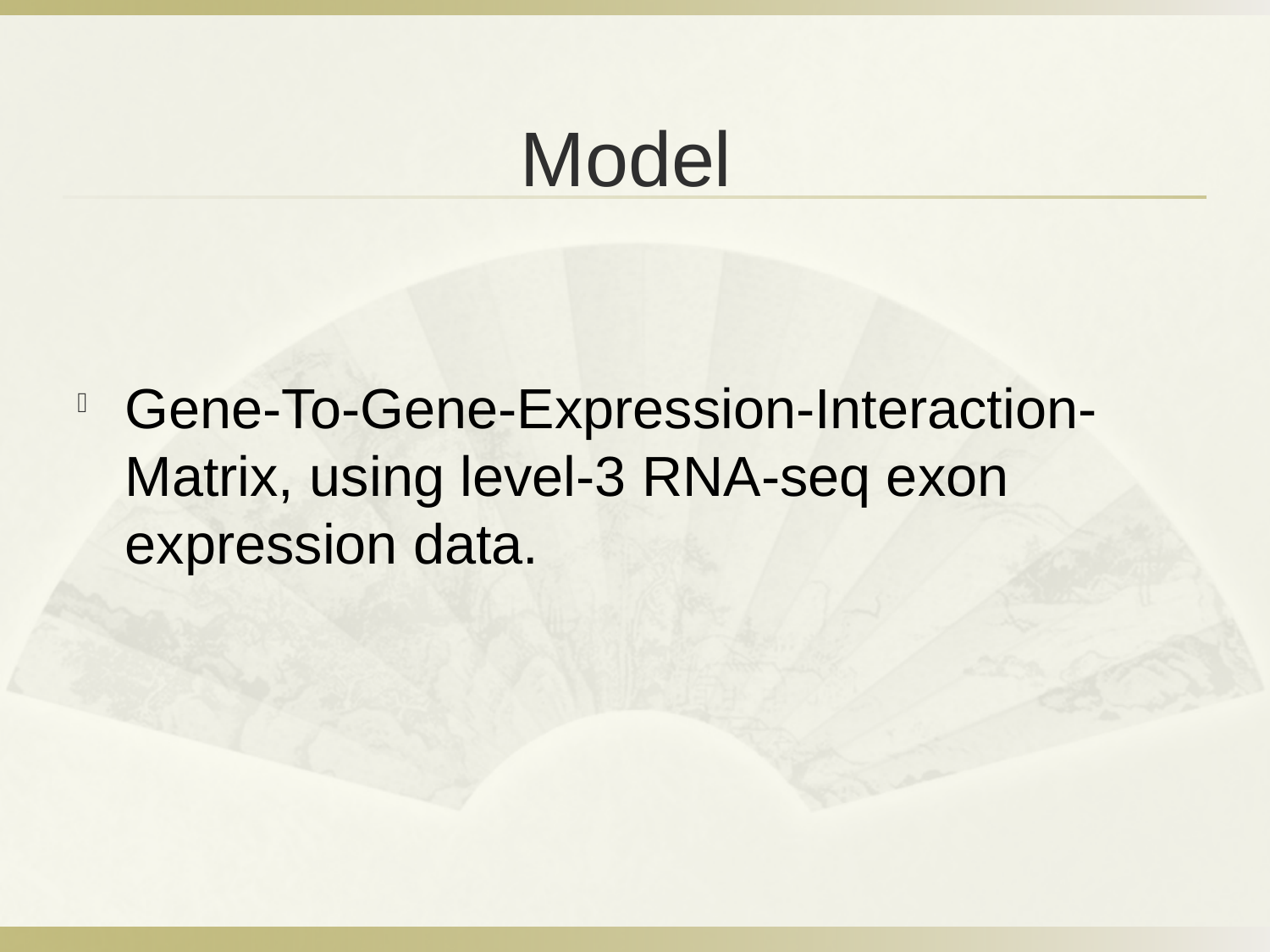

# Model
Gene-To-Gene-Expression-Interaction-Matrix, using level-3 RNA-seq exon expression data.